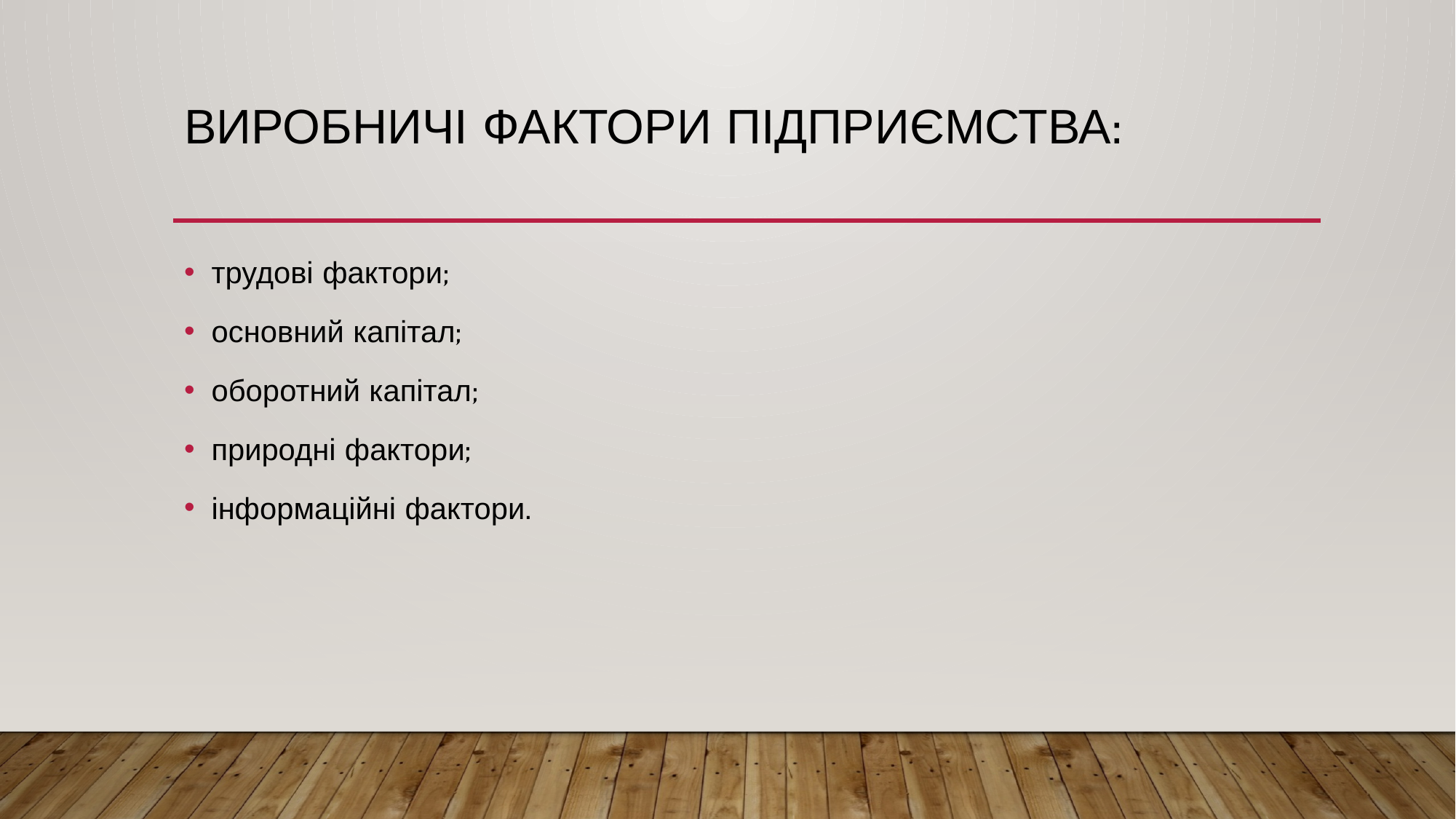

# Виробничі фактори підприємства:
трудові фактори;
основний капітал;
оборотний капітал;
природні фактори;
інформаційні фактори.